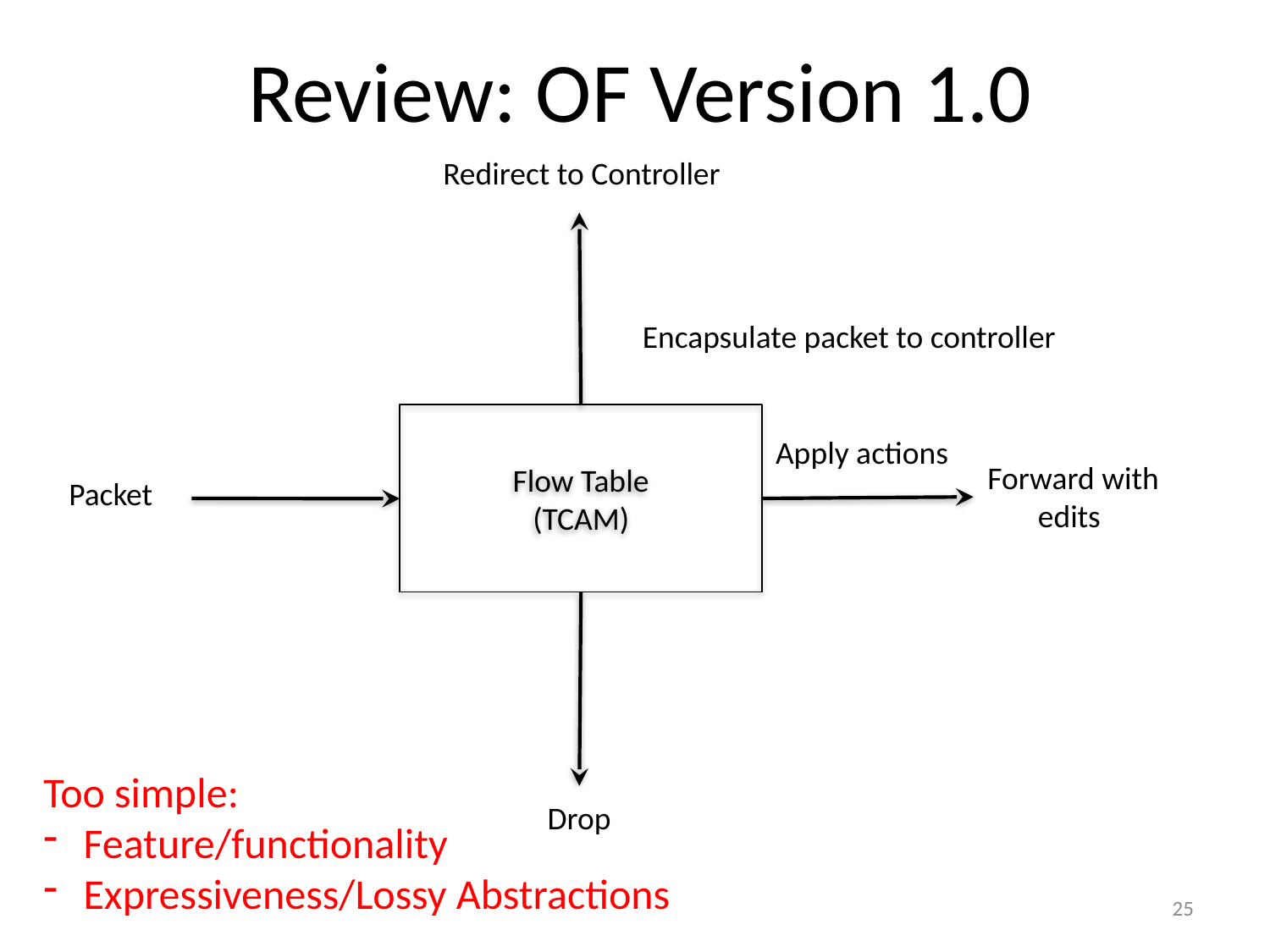

Review: OF Version 1.0
Redirect to Controller
Encapsulate packet to controller
Flow Table
(TCAM)
Apply actions
Forward with
       edits
Packet
Drop
Too simple:
Feature/functionality
Expressiveness/Lossy Abstractions
25